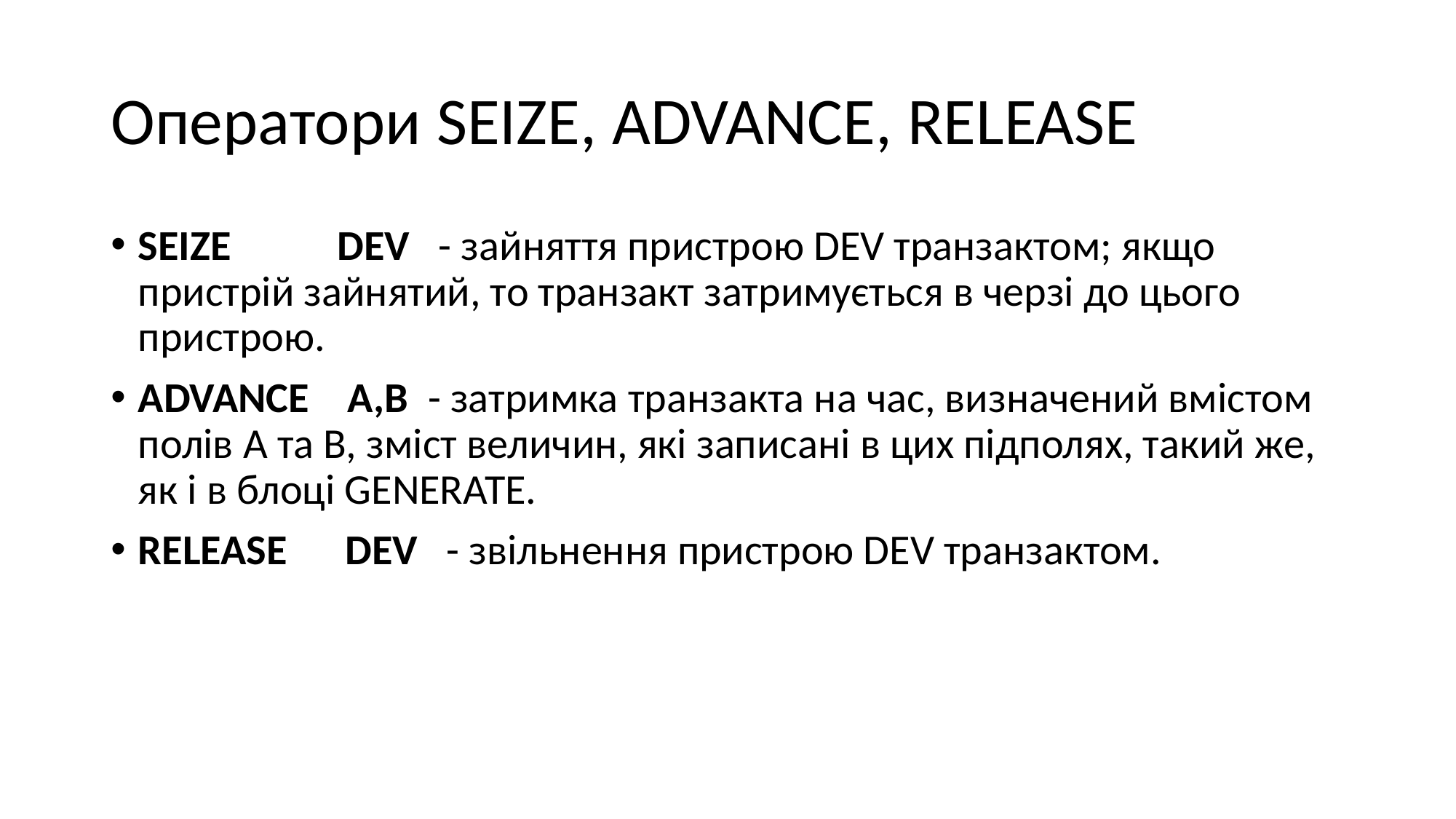

# Оператори SEIZE, ADVANCE, RELEASE
SEIZE           DEV   - зайняття пристрою DEV транзактом; якщо пристрій зайнятий, то транзакт затримується в черзі до цього пристрою.
ADVANCE    A,B  - затримка транзакта на час, визначений вмістом полів A та B, зміст величин, які записані в цих підполях, такий же, як і в блоці GENERATE.
RELEASE      DEV   - звільнення пристрою DEV транзактом.